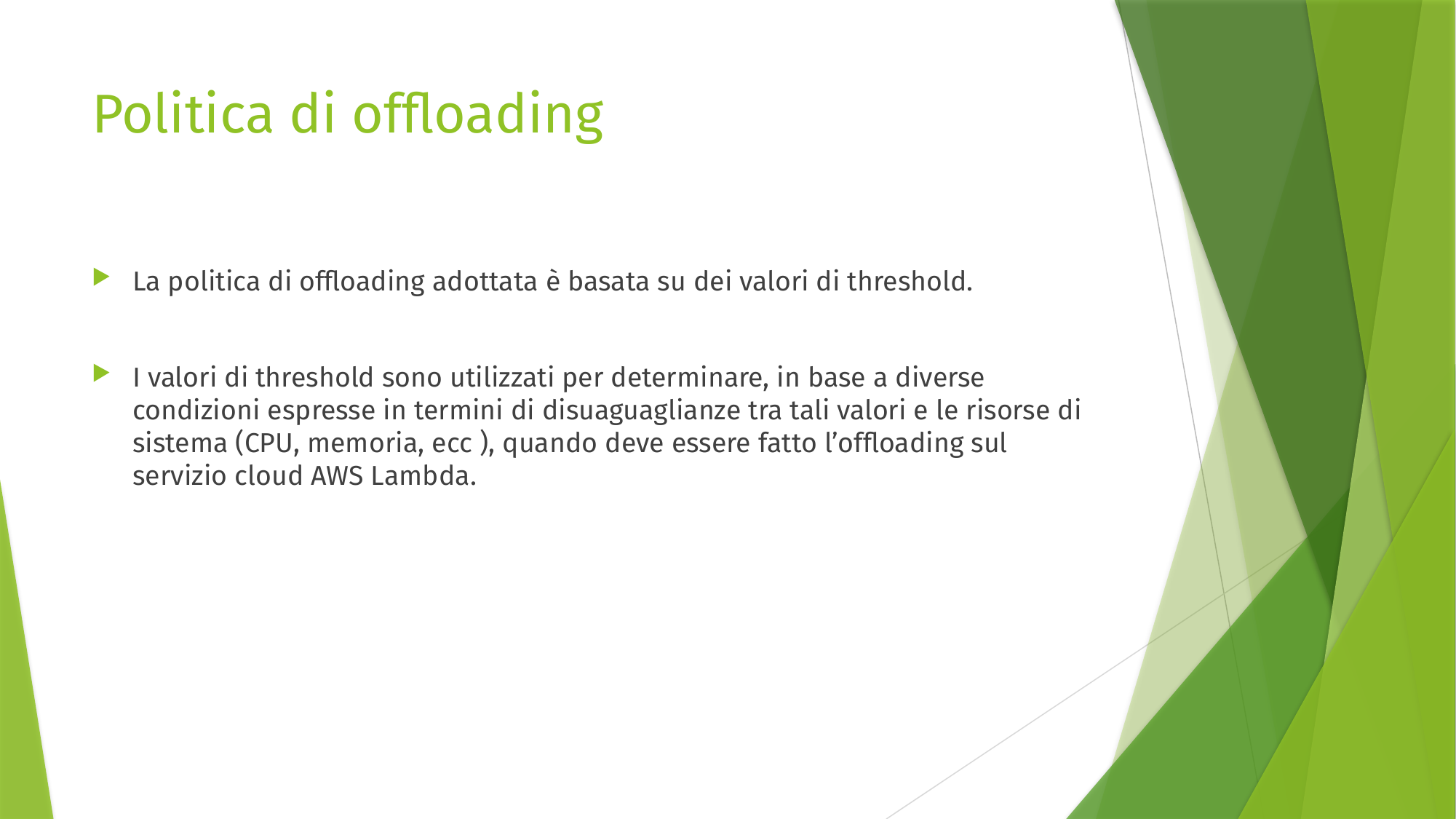

# Politica di offloading
La politica di offloading adottata è basata su dei valori di threshold.

I valori di threshold sono utilizzati per determinare, in base a diverse condizioni espresse in termini di disuaguaglianze tra tali valori e le risorse di sistema (CPU, memoria, ecc ), quando deve essere fatto l’offloading sul servizio cloud AWS Lambda.